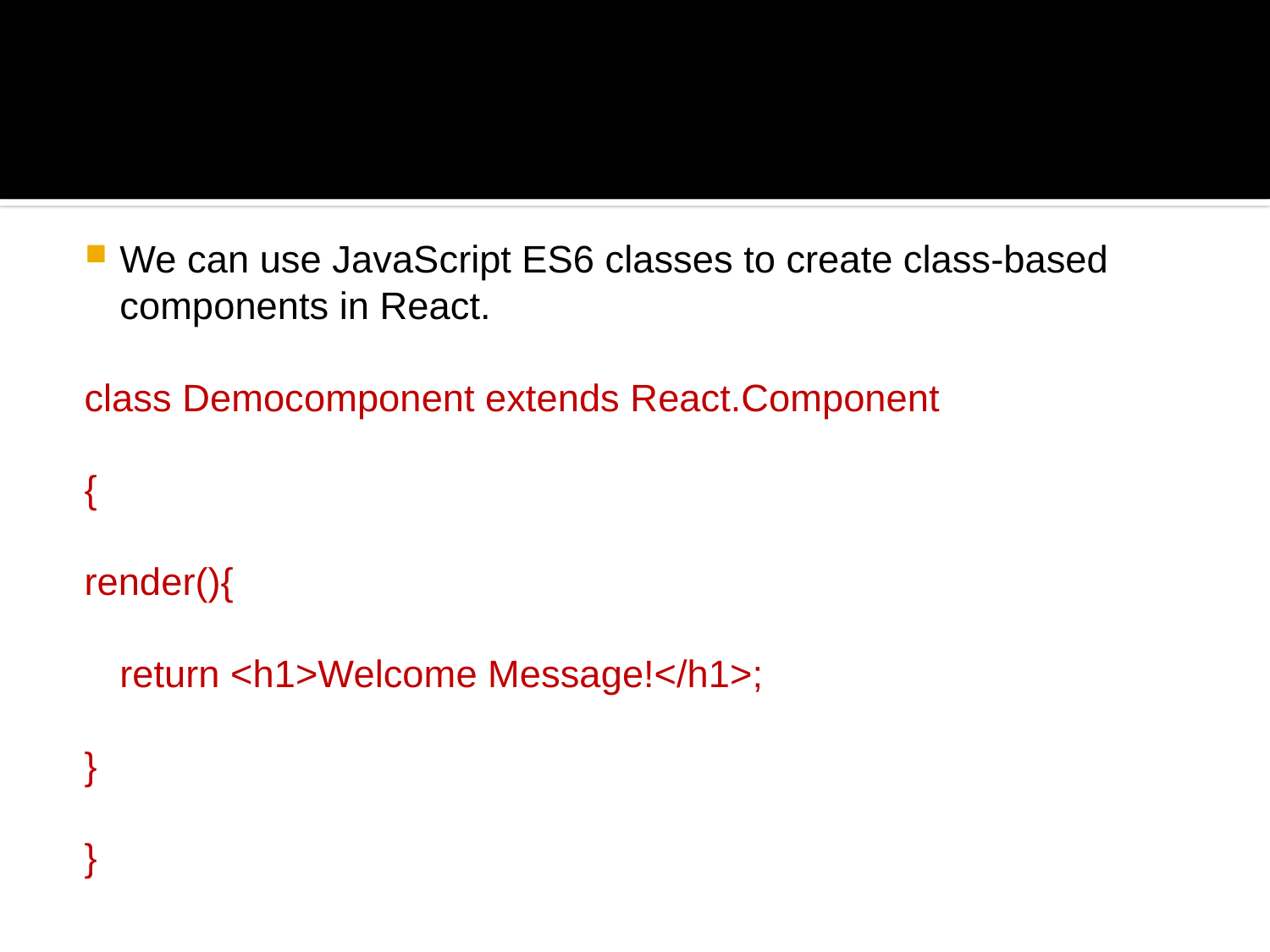

#
We can use JavaScript ES6 classes to create class-based components in React.

class Democomponent extends React.Component

{

render(){

		return <h1>Welcome Message!</h1>;

}

}